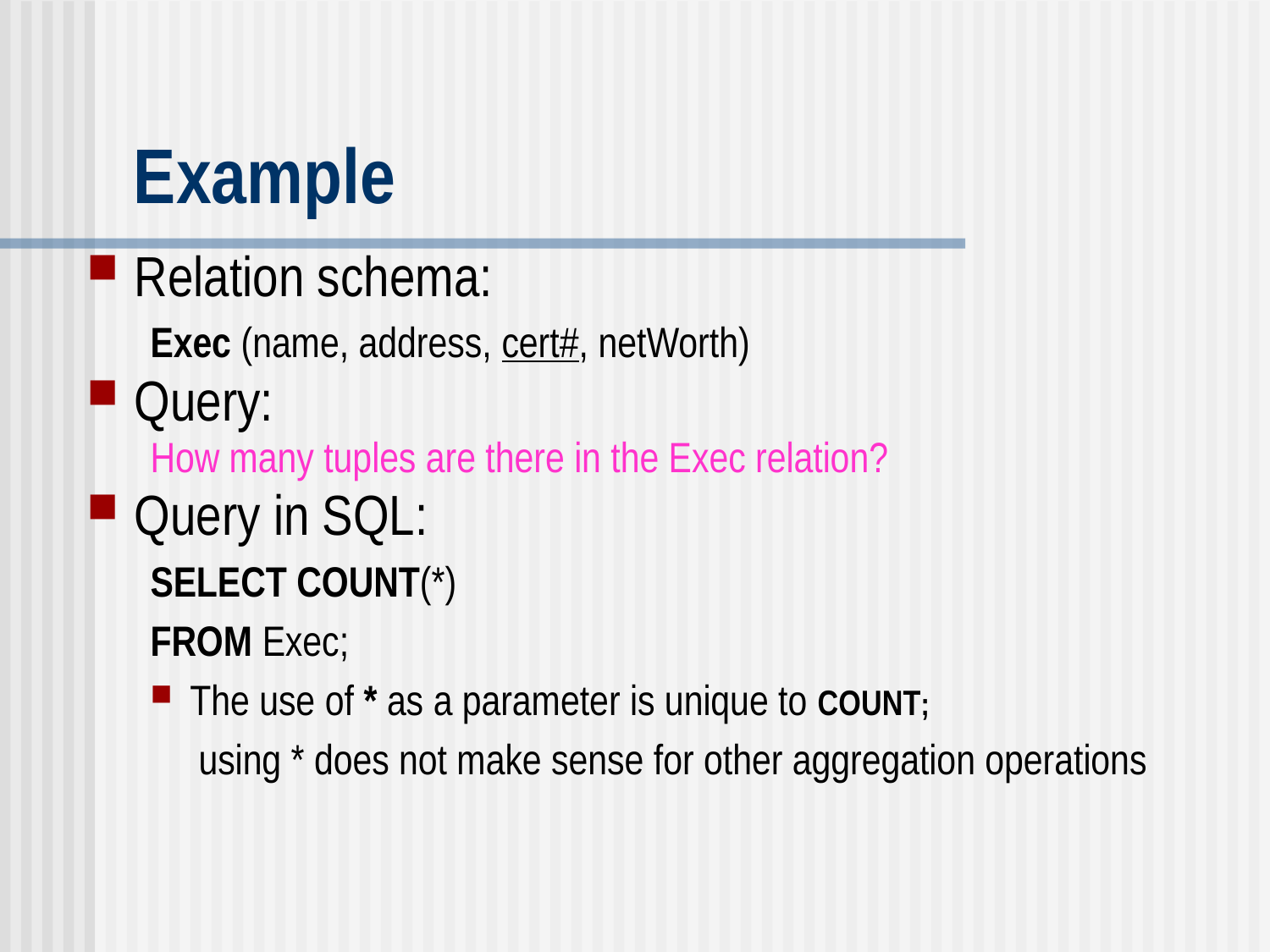

# Example
Relation schema:
Exec (name, address, cert#, netWorth)
Query:
How many tuples are there in the Exec relation?
Query in SQL:
SELECT COUNT(*)
FROM Exec;
The use of * as a parameter is unique to COUNT;
      using * does not make sense for other aggregation operations